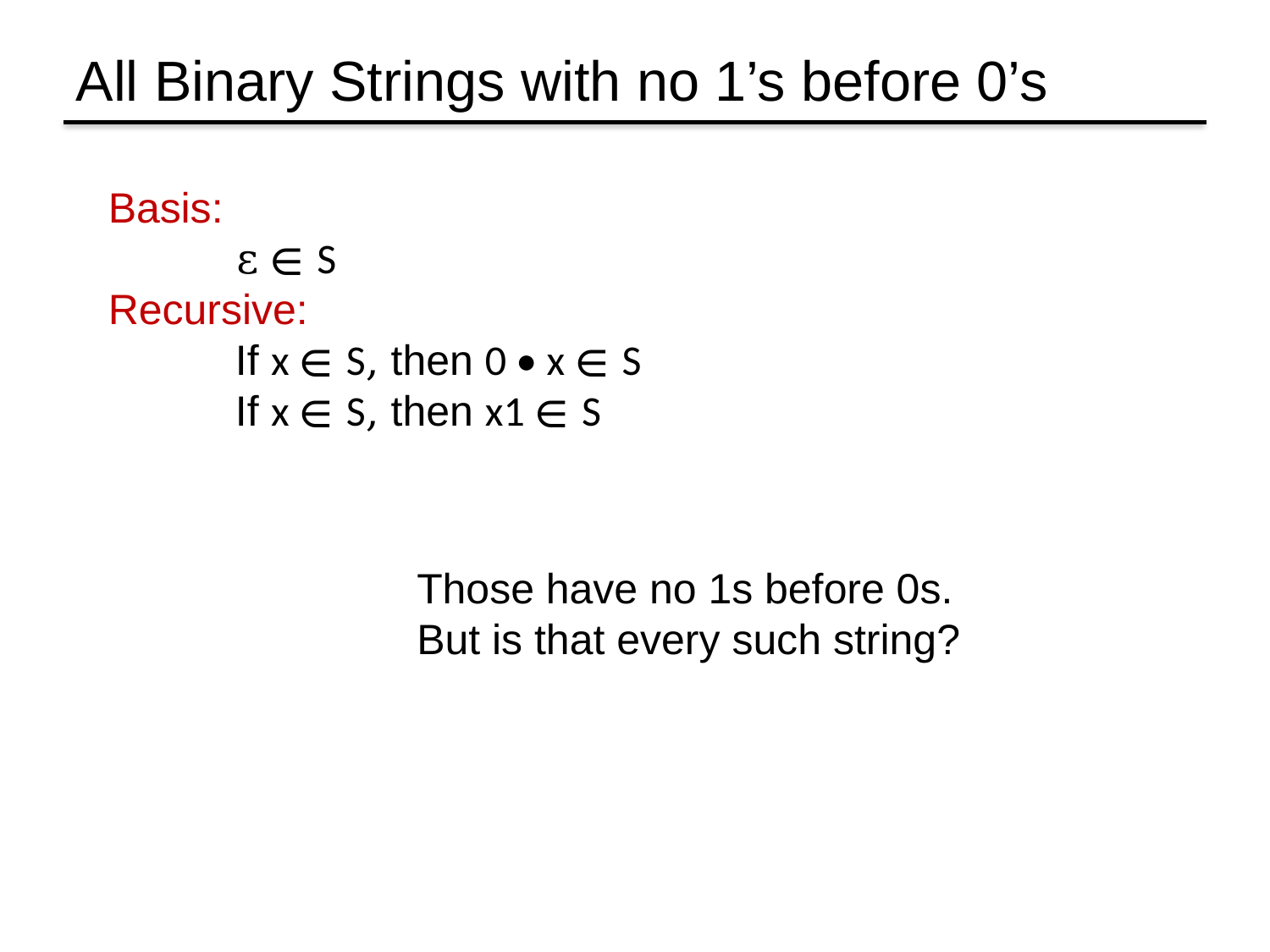

# All Binary Strings with no 1’s before 0’s
Basis:
	ε ∈ S
Recursive:
	If x ∈ S, then 0 • x ∈ S
	If x ∈ S, then x1 ∈ S
Those have no 1s before 0s.
But is that every such string?